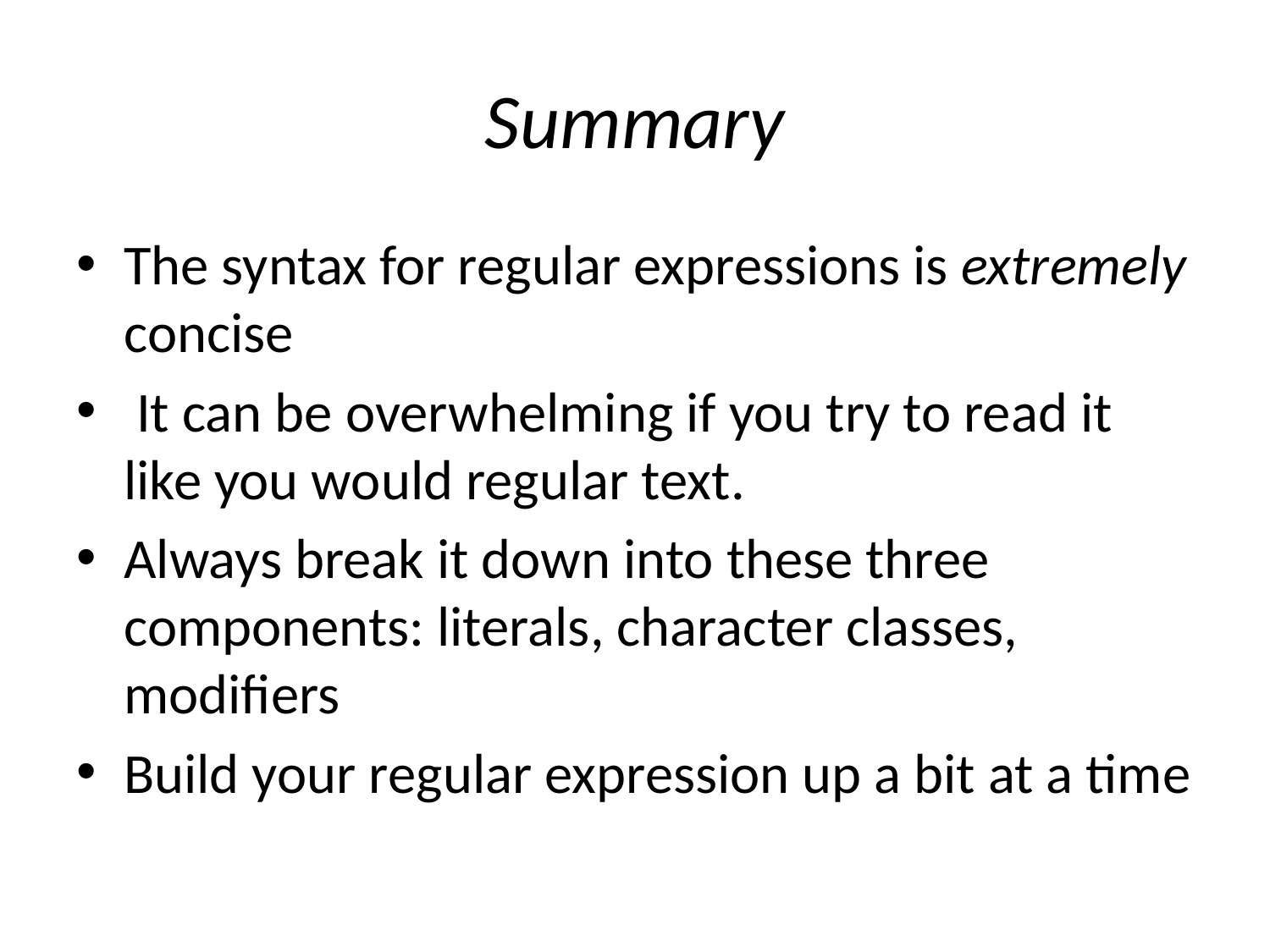

# Summary
The syntax for regular expressions is extremely concise
 It can be overwhelming if you try to read it like you would regular text.
Always break it down into these three components: literals, character classes, modifiers
Build your regular expression up a bit at a time